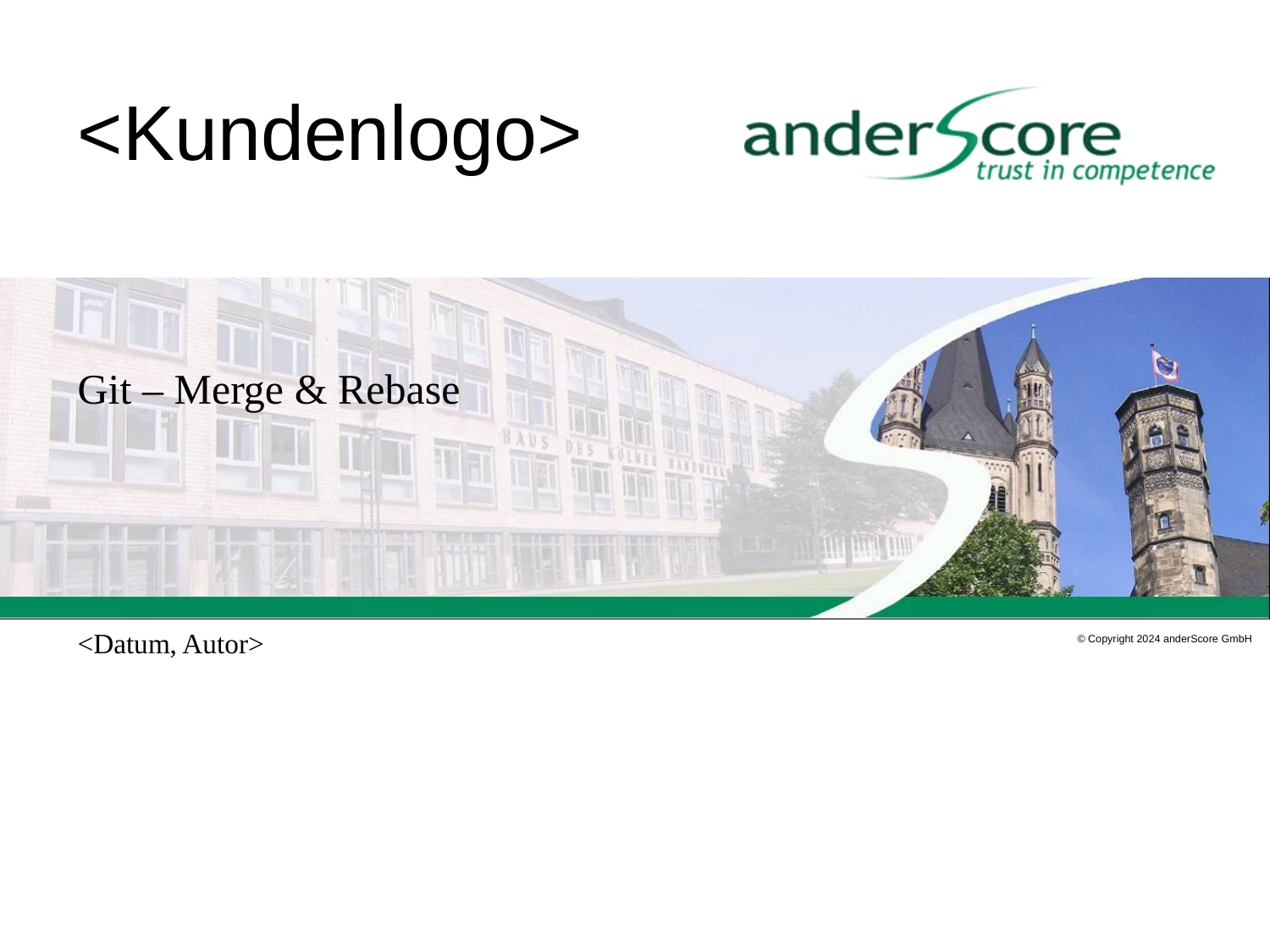

<Kundenlogo>
Git – Merge & Rebase
<Datum, Autor>